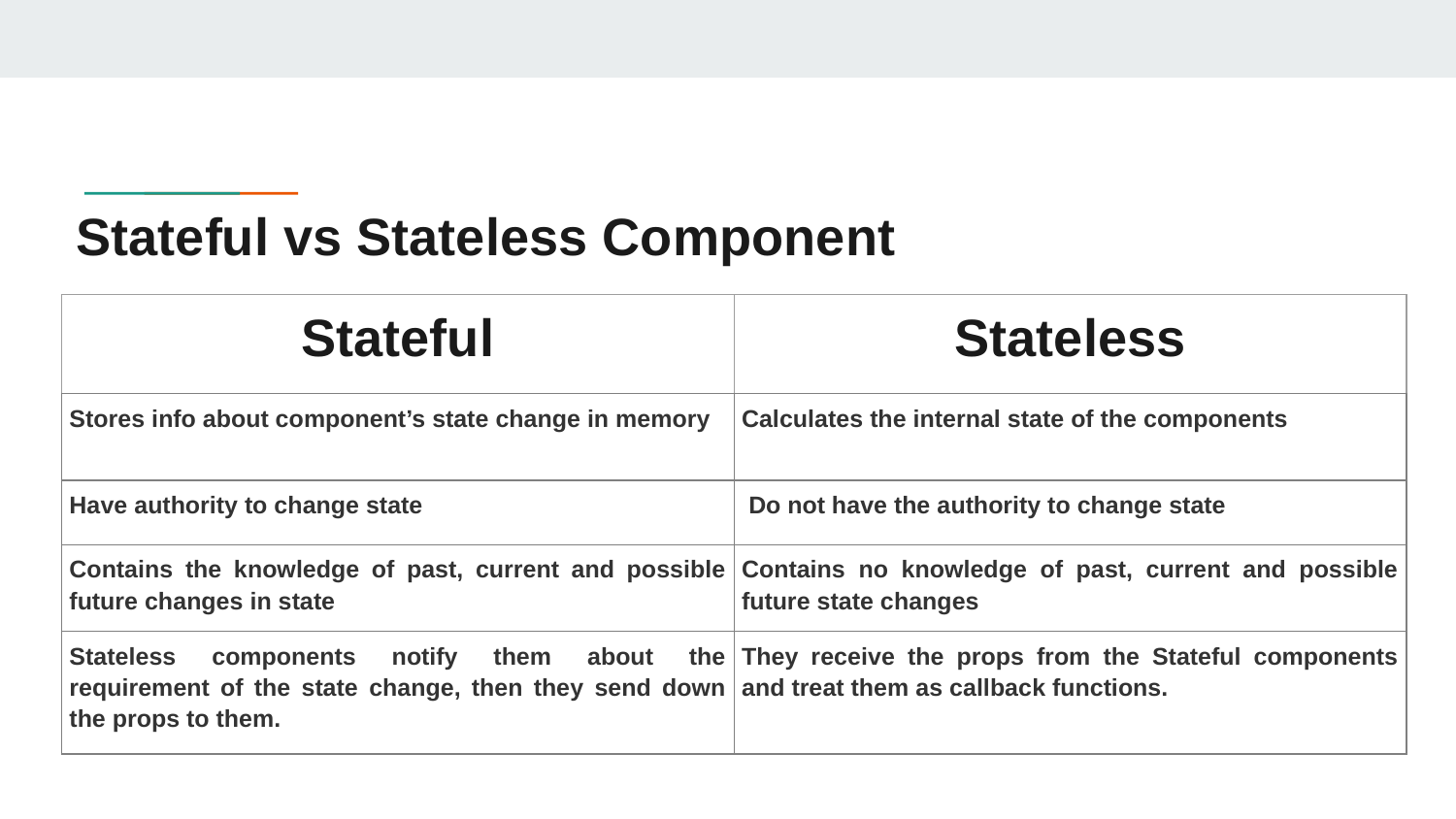

# Stateful vs Stateless Component
| Stateful | Stateless |
| --- | --- |
| Stores info about component’s state change in memory | Calculates the internal state of the components |
| Have authority to change state | Do not have the authority to change state |
| Contains the knowledge of past, current and possible future changes in state | Contains no knowledge of past, current and possible future state changes |
| Stateless components notify them about the requirement of the state change, then they send down the props to them. | They receive the props from the Stateful components and treat them as callback functions. |